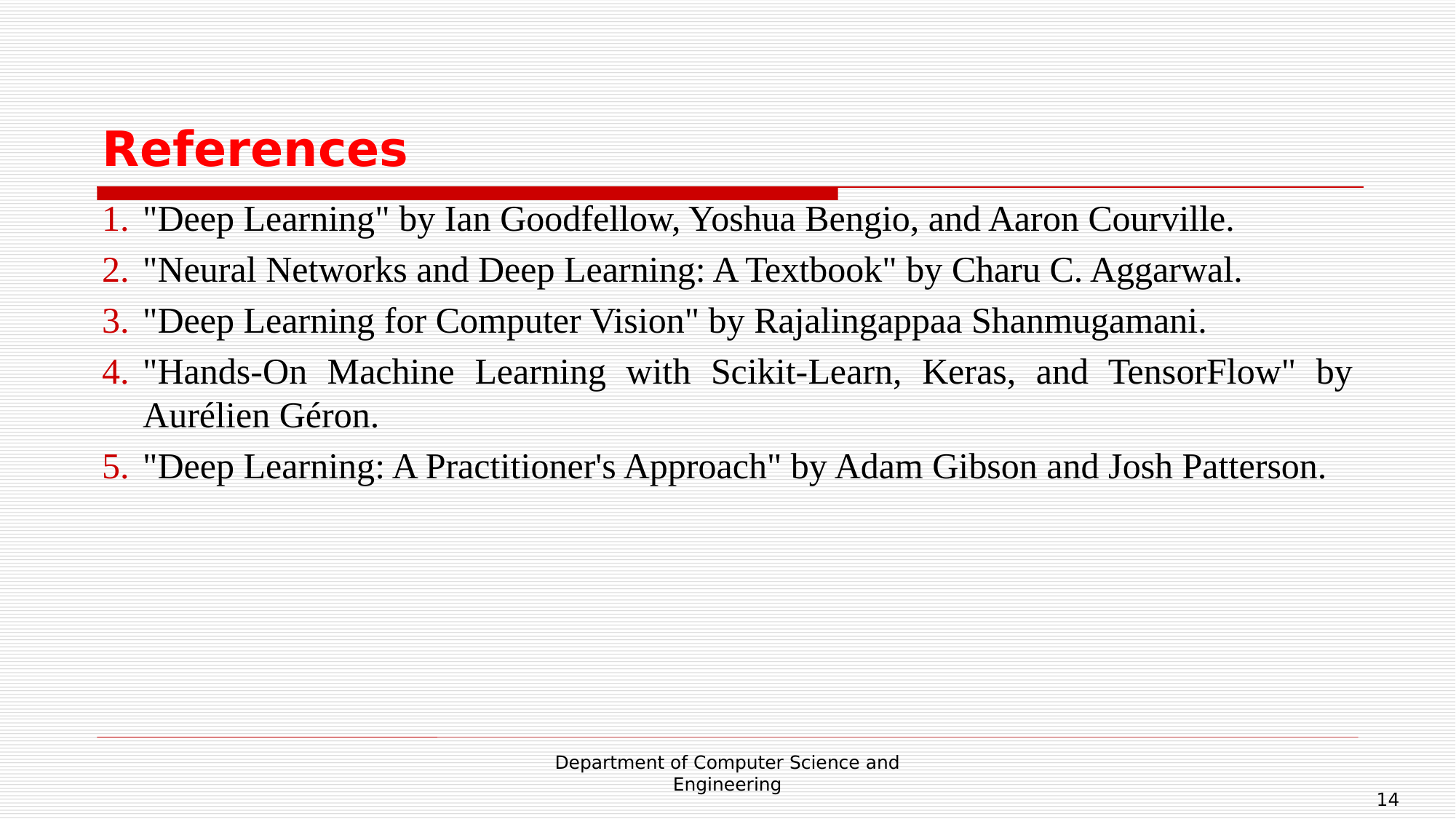

# References
"Deep Learning" by Ian Goodfellow, Yoshua Bengio, and Aaron Courville.
"Neural Networks and Deep Learning: A Textbook" by Charu C. Aggarwal.
"Deep Learning for Computer Vision" by Rajalingappaa Shanmugamani.
"Hands-On Machine Learning with Scikit-Learn, Keras, and TensorFlow" by Aurélien Géron.
"Deep Learning: A Practitioner's Approach" by Adam Gibson and Josh Patterson.
Department of Computer Science and Engineering
14